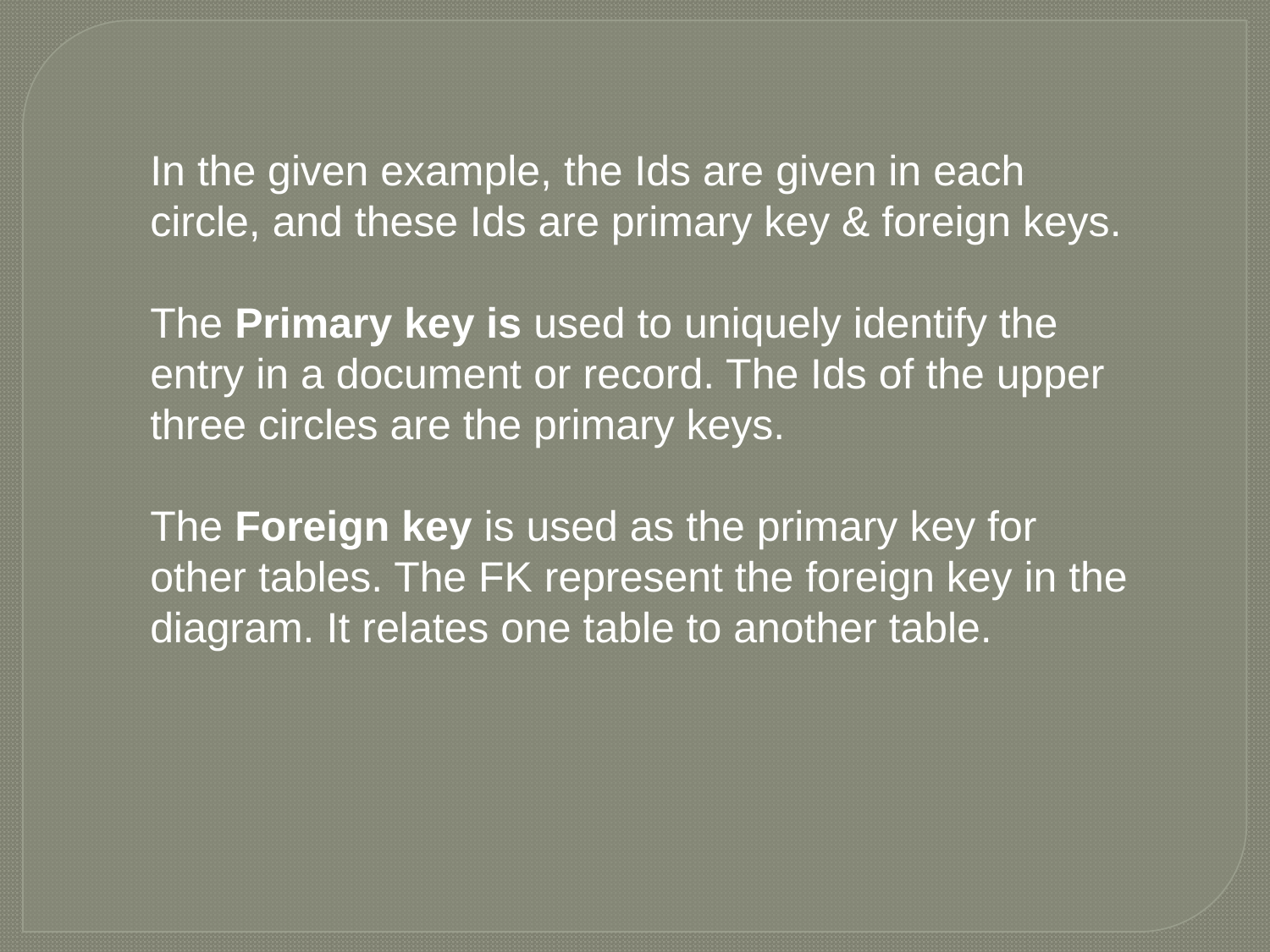

In the given example, the Ids are given in each circle, and these Ids are primary key & foreign keys.

The Primary key is used to uniquely identify the entry in a document or record. The Ids of the upper three circles are the primary keys.

The Foreign key is used as the primary key for other tables. The FK represent the foreign key in the diagram. It relates one table to another table.